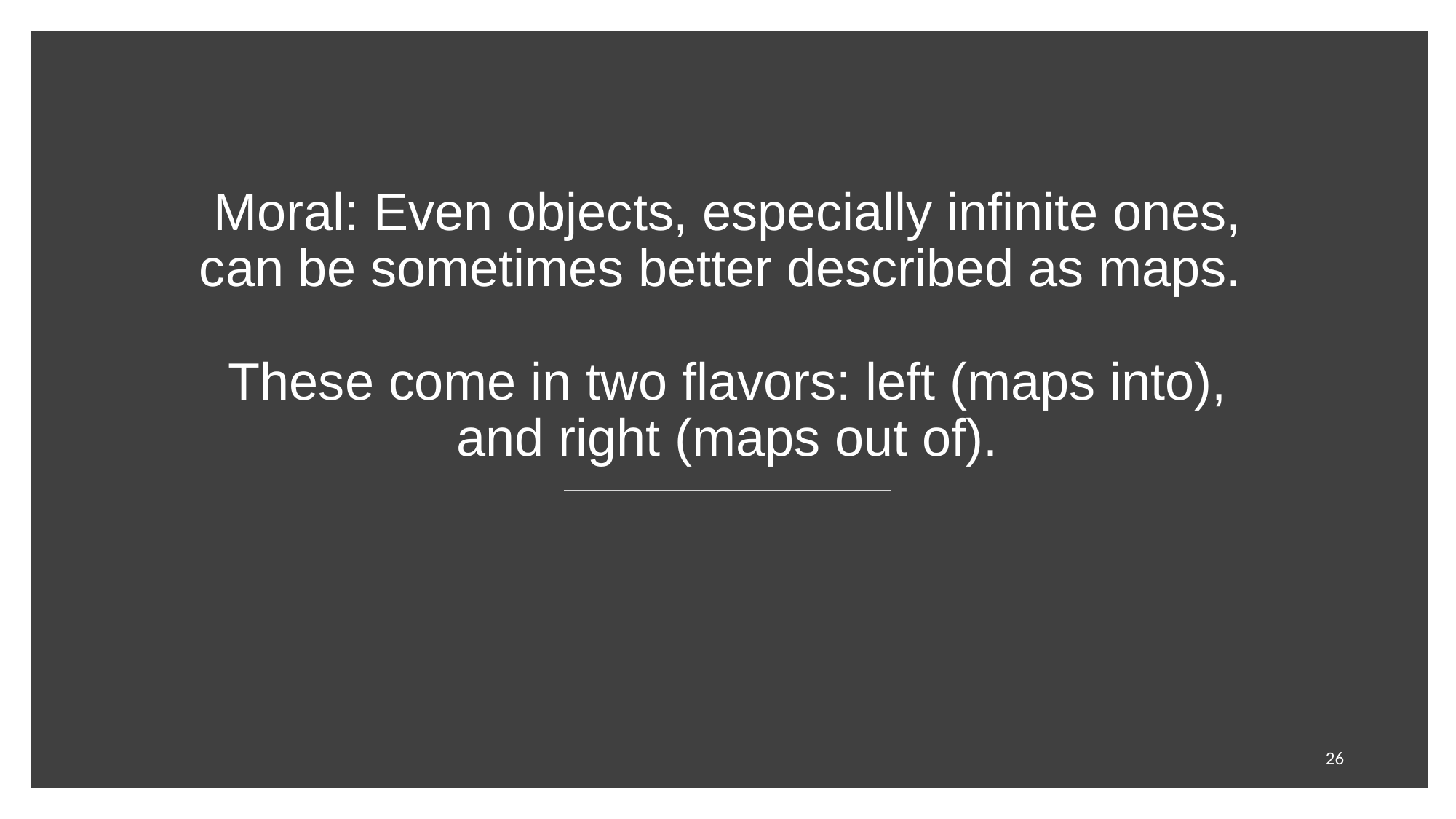

# Moral: Even objects, especially infinite ones, can be sometimes better described as maps. These come in two flavors: left (maps into), and right (maps out of).
26